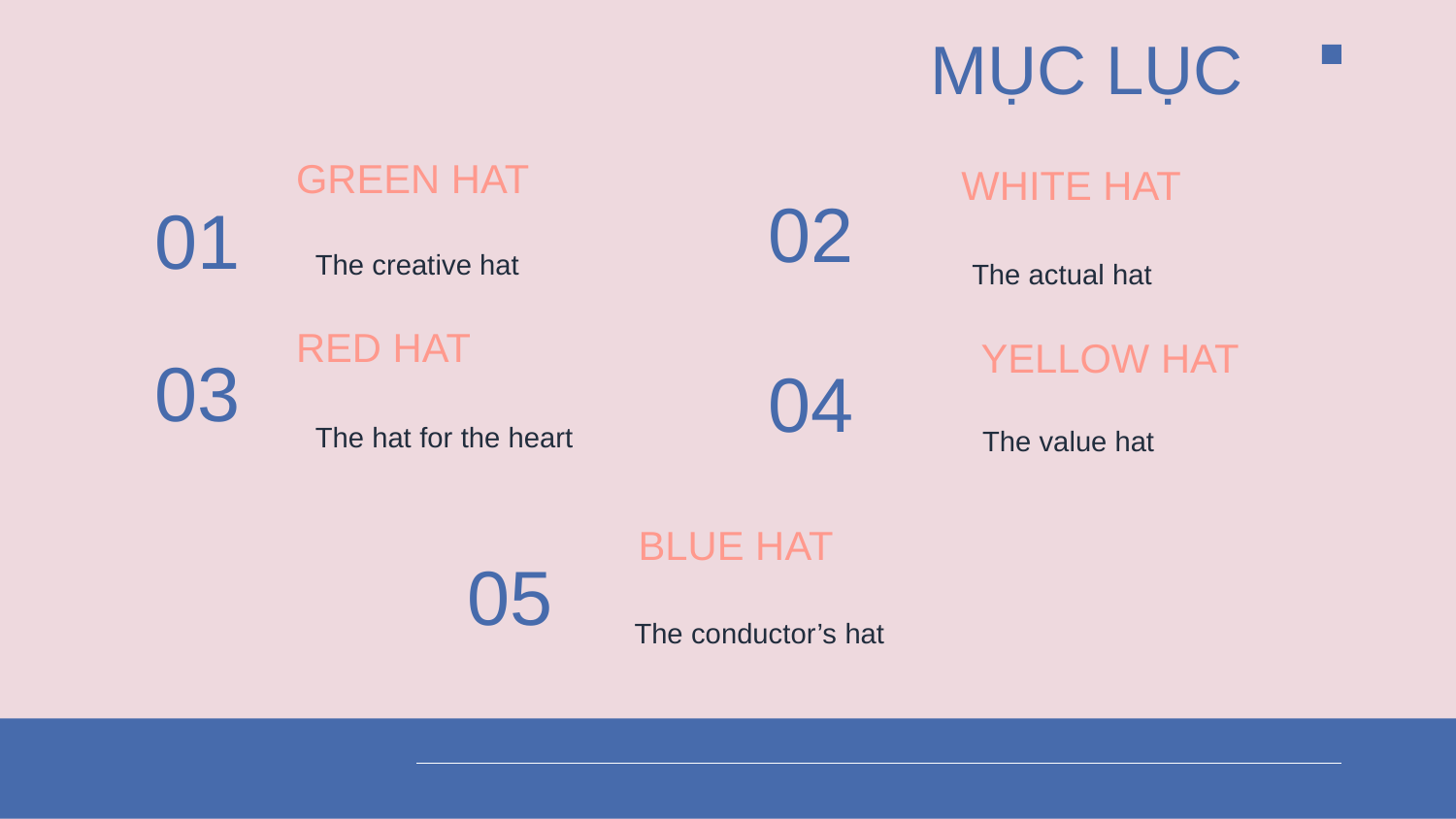

MỤC LỤC
# GREEN HAT
WHITE HAT
02
01
The creative hat
The actual hat
RED HAT
YELLOW HAT
03
04
The hat for the heart
The value hat
BLUE HAT
05
The conductor’s hat